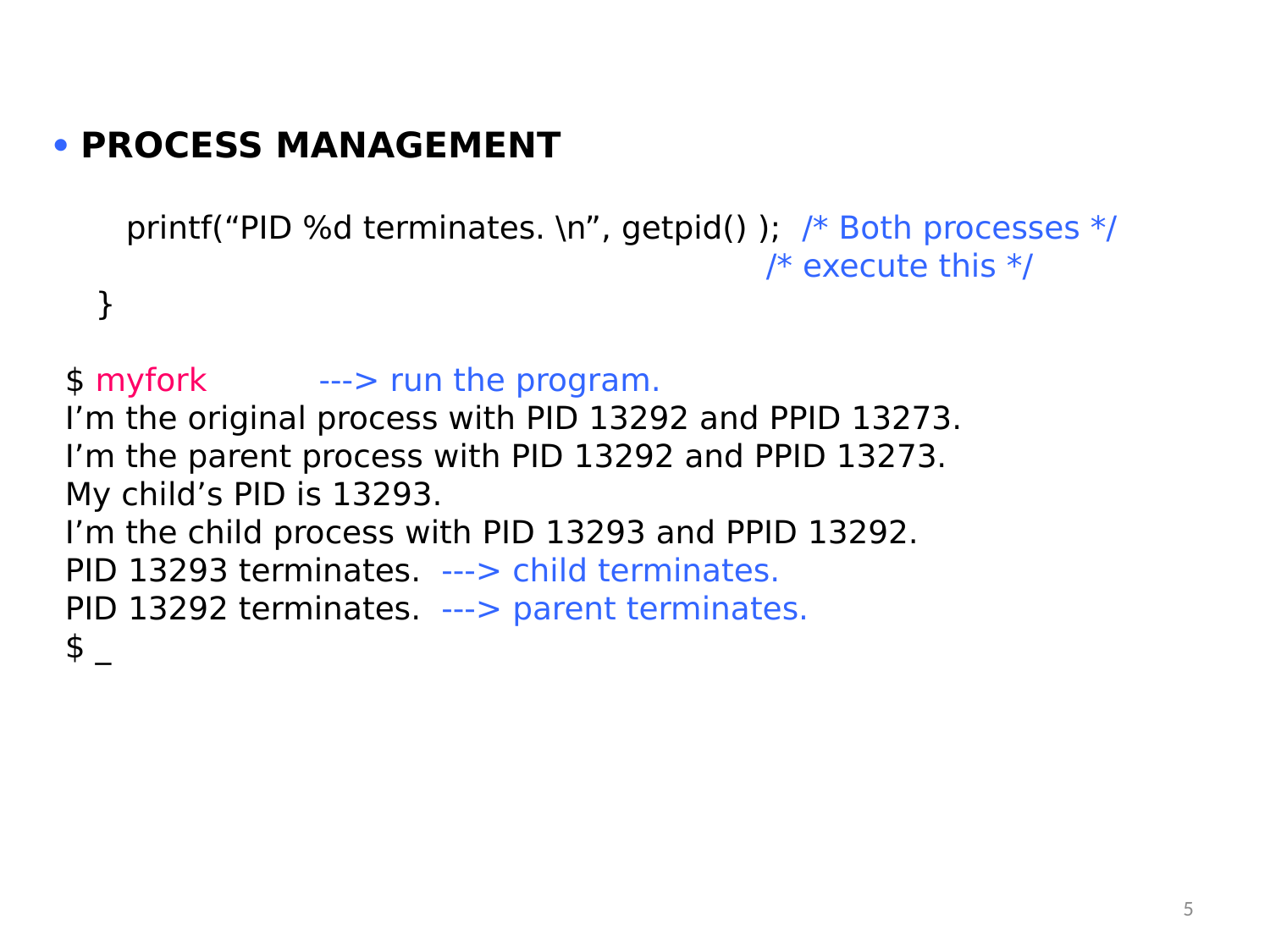

• PROCESS MANAGEMENT

       printf(“PID %d terminates. \n”, getpid() );  /* Both processes */
                                                                      /* execute this */
    }

 $ myfork           ---> run the program.
 I’m the original process with PID 13292 and PPID 13273.
 I’m the parent process with PID 13292 and PPID 13273.
 My child’s PID is 13293.
 I’m the child process with PID 13293 and PPID 13292.
 PID 13293 terminates.  ---> child terminates.
 PID 13292 terminates.  ---> parent terminates.
 $ _
# 5